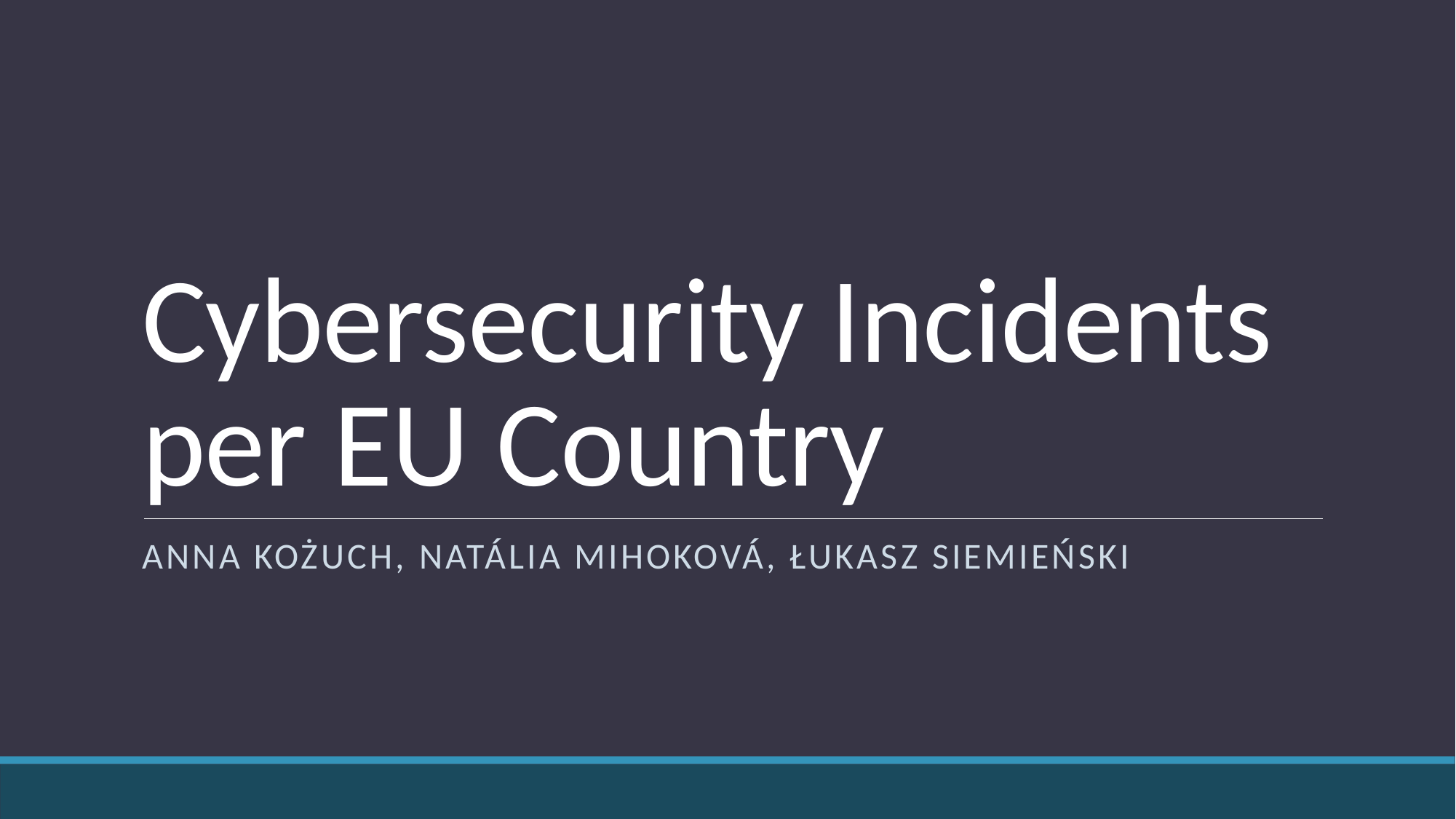

# Cybersecurity Incidents per EU Country
Anna Kożuch, NatáLiA MIHOKOVá, Łukasz Siemieński